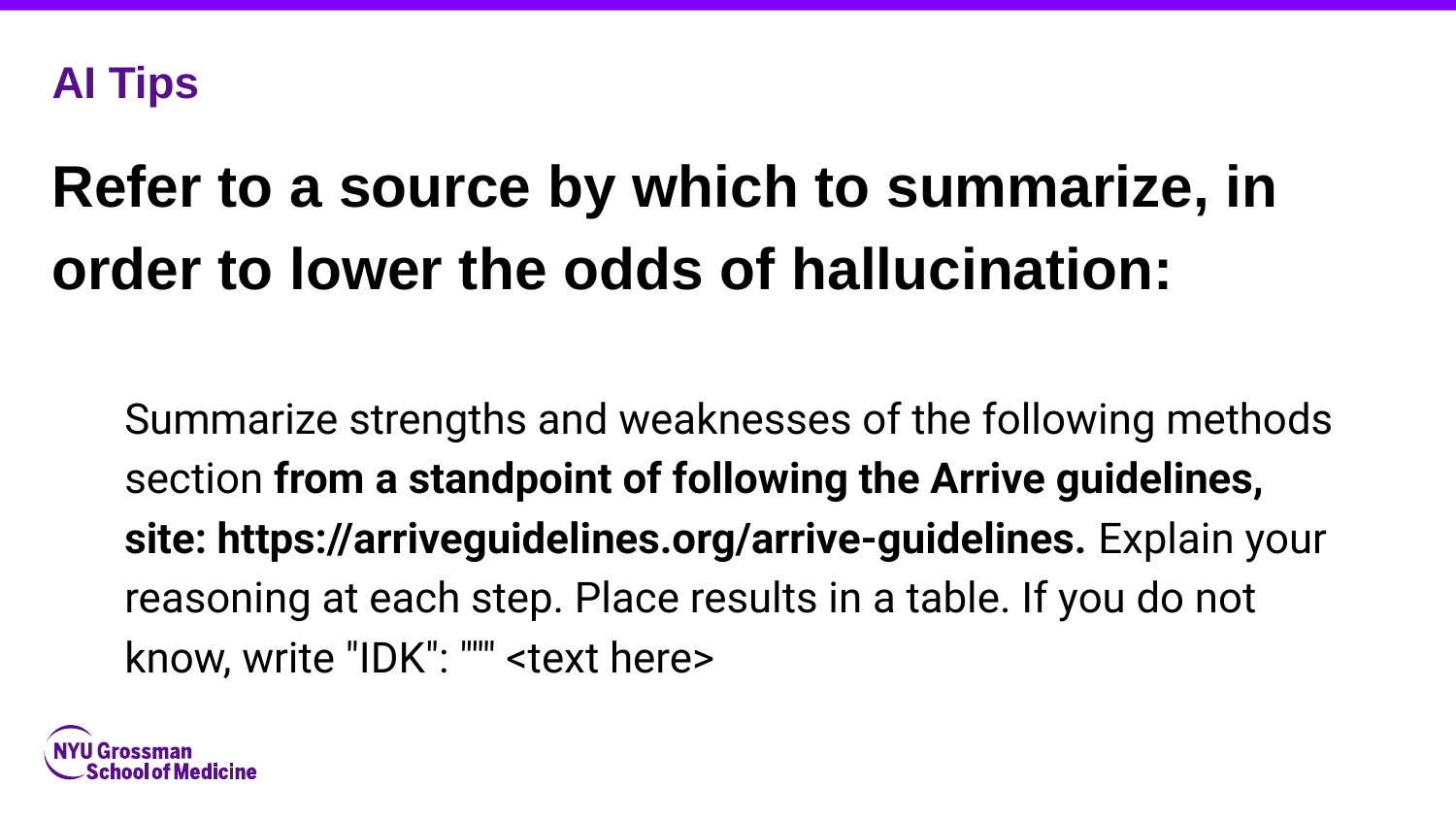

# AI Tips
Refer to a source by which to summarize, in order to lower the odds of hallucination:

Summarize strengths and weaknesses of the following methods section from a standpoint of following the Arrive guidelines, site: https://arriveguidelines.org/arrive-guidelines. Explain your reasoning at each step. Place results in a table. If you do not know, write "IDK": """ <text here>

23
NYU Langone Health